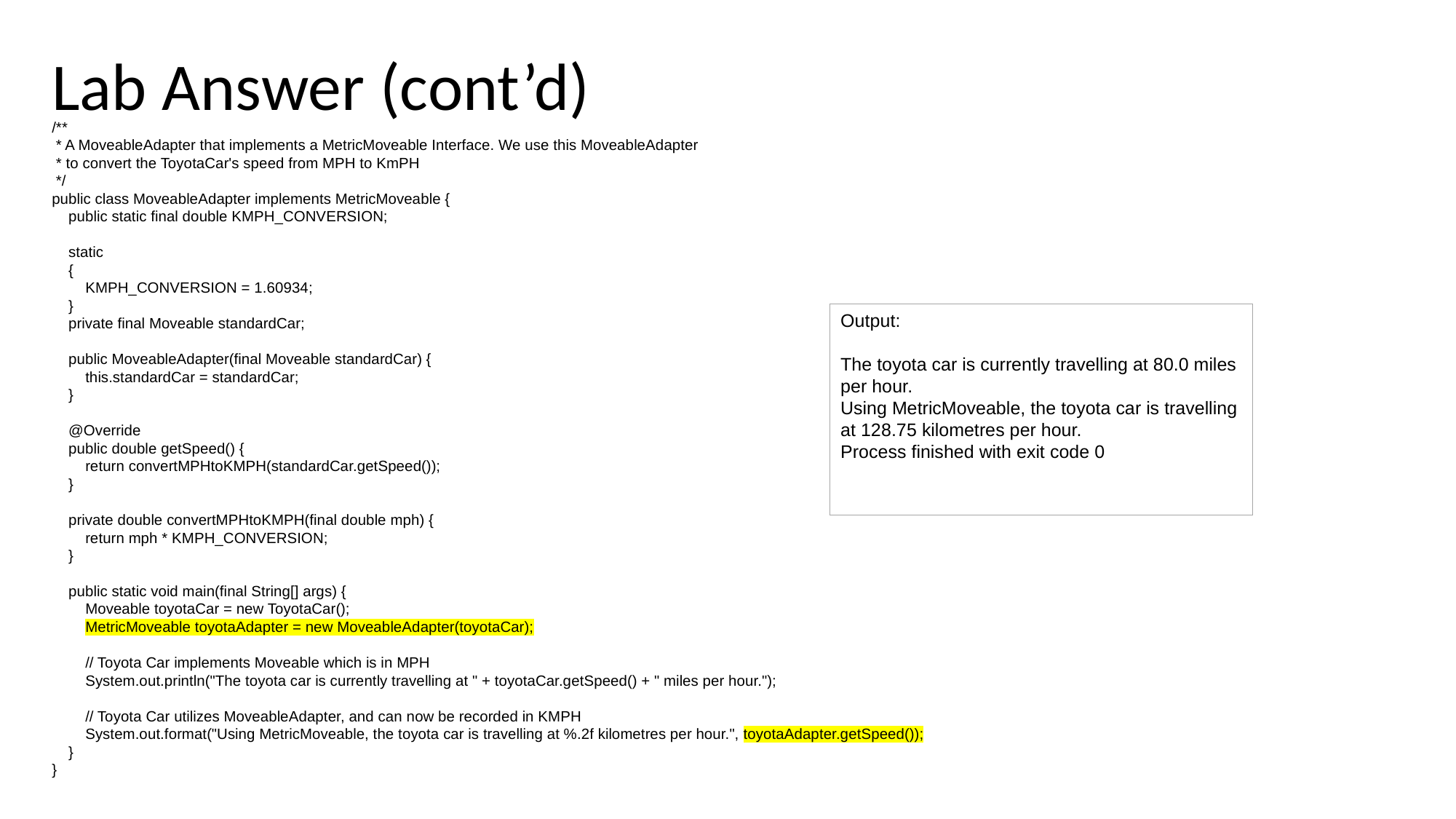

# Lab Answer (cont’d)
/**
 * A MoveableAdapter that implements a MetricMoveable Interface. We use this MoveableAdapter
 * to convert the ToyotaCar's speed from MPH to KmPH
 */
public class MoveableAdapter implements MetricMoveable {
    public static final double KMPH_CONVERSION;

    static
    {
        KMPH_CONVERSION = 1.60934;
    }
    private final Moveable standardCar;

    public MoveableAdapter(final Moveable standardCar) {
        this.standardCar = standardCar;
    }

    @Override
    public double getSpeed() {
        return convertMPHtoKMPH(standardCar.getSpeed());
    }

    private double convertMPHtoKMPH(final double mph) {
        return mph * KMPH_CONVERSION;
    }

    public static void main(final String[] args) {
        Moveable toyotaCar = new ToyotaCar();
        MetricMoveable toyotaAdapter = new MoveableAdapter(toyotaCar);

        // Toyota Car implements Moveable which is in MPH
        System.out.println("The toyota car is currently travelling at " + toyotaCar.getSpeed() + " miles per hour.");

        // Toyota Car utilizes MoveableAdapter, and can now be recorded in KMPH
        System.out.format("Using MetricMoveable, the toyota car is travelling at %.2f kilometres per hour.", toyotaAdapter.getSpeed());
    }
}
Output:

The toyota car is currently travelling at 80.0 miles per hour.
Using MetricMoveable, the toyota car is travelling at 128.75 kilometres per hour.
Process finished with exit code 0